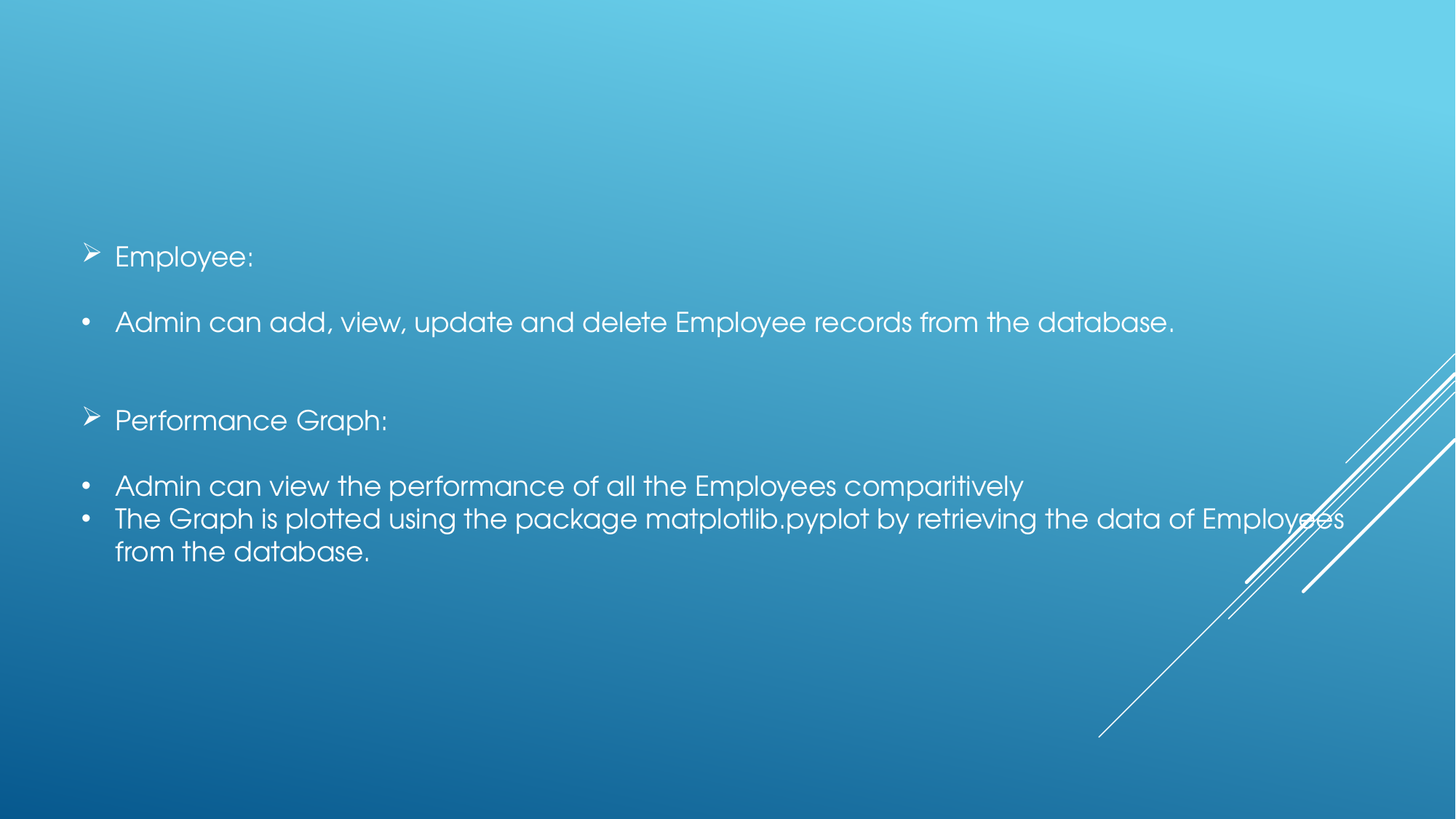

Employee:

Admin can add, view, update and delete Employee records from the database.

Performance Graph:

Admin can view the performance of all the Employees comparitively
The Graph is plotted using the package matplotlib.pyplot by retrieving the data of Employees from the database.